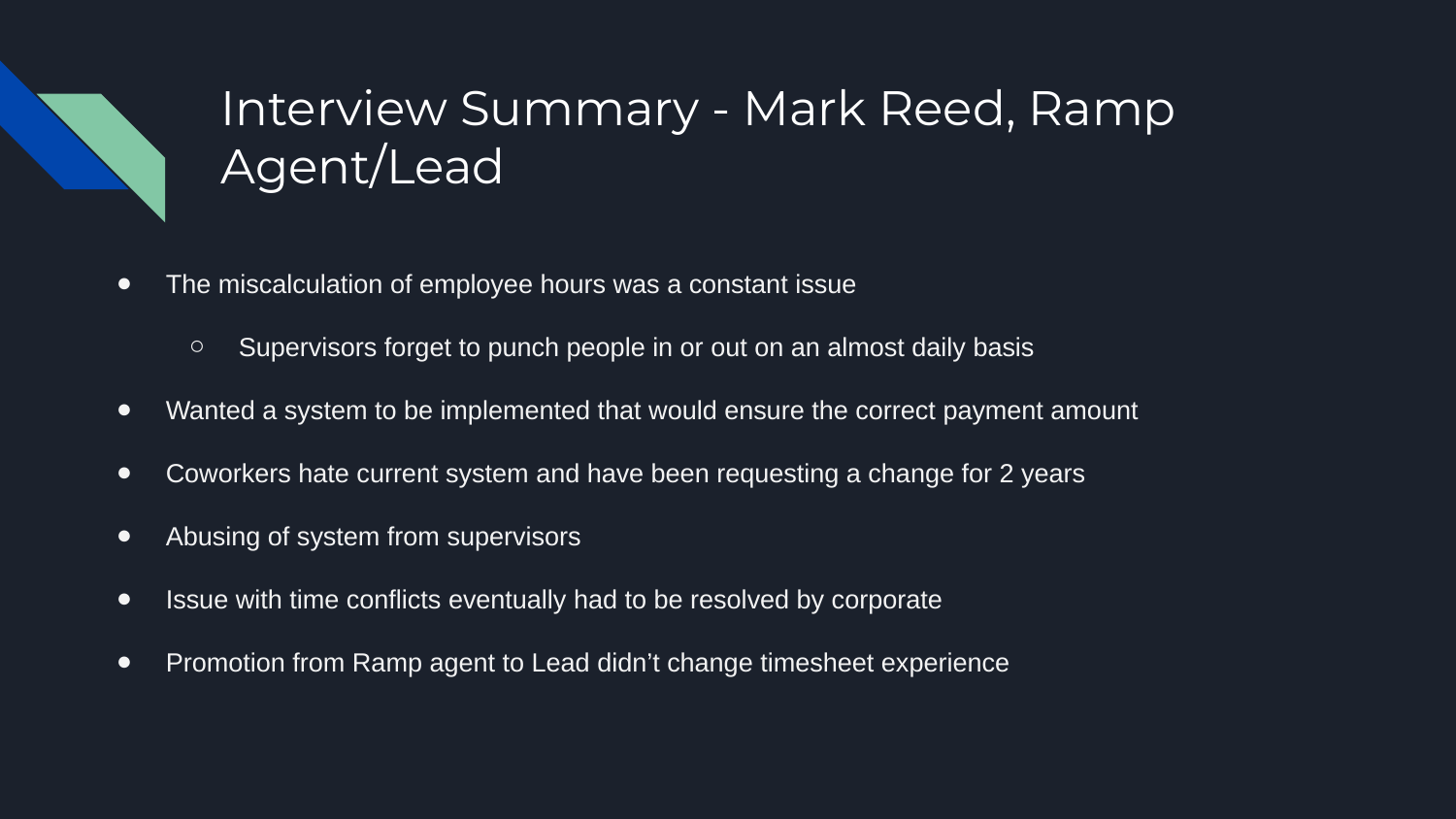

# Interview Summary - Mark Reed, Ramp Agent/Lead

The miscalculation of employee hours was a constant issue
Supervisors forget to punch people in or out on an almost daily basis
Wanted a system to be implemented that would ensure the correct payment amount
Coworkers hate current system and have been requesting a change for 2 years
Abusing of system from supervisors
Issue with time conflicts eventually had to be resolved by corporate
Promotion from Ramp agent to Lead didn’t change timesheet experience